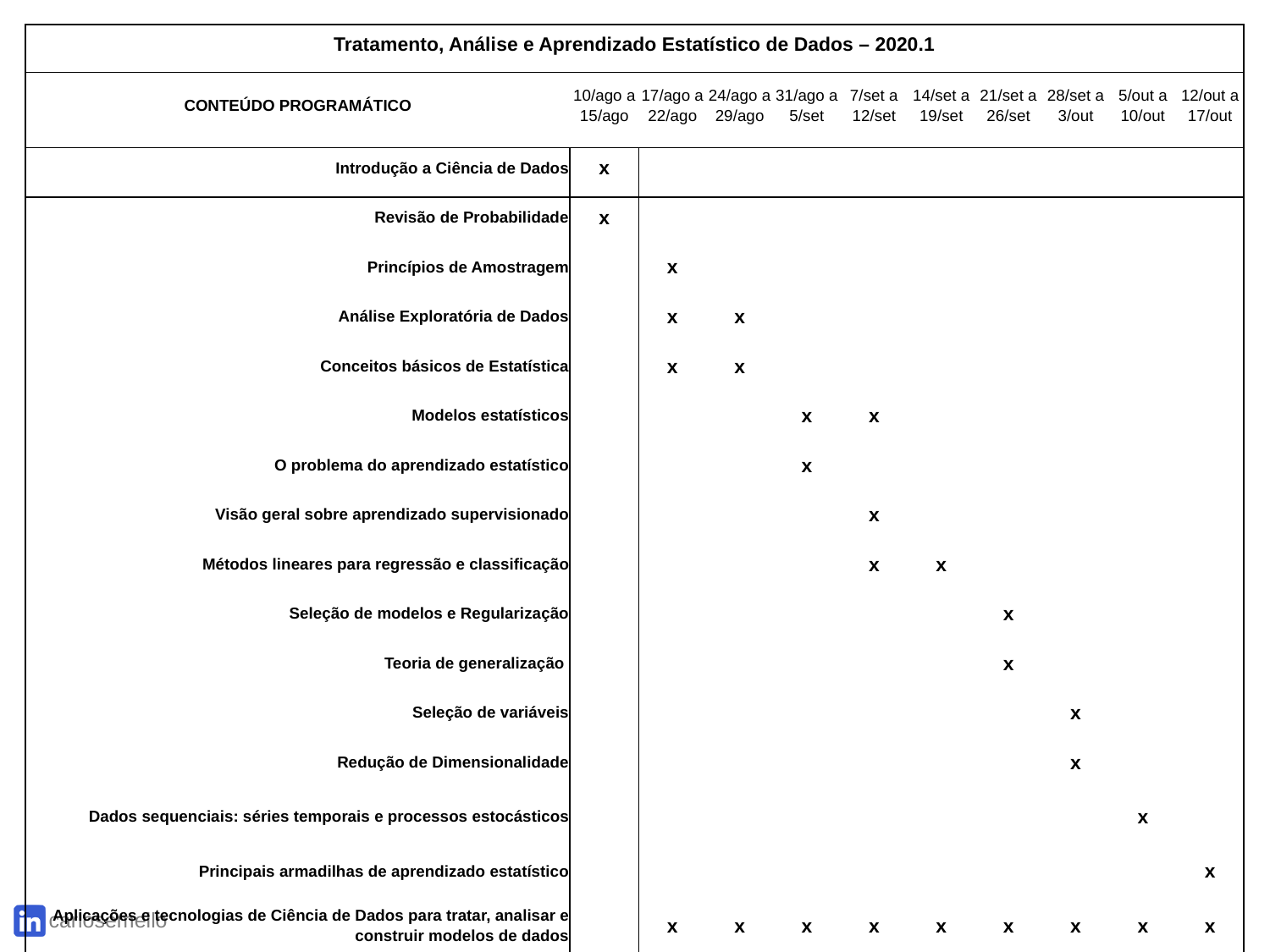

| Tratamento, Análise e Aprendizado Estatístico de Dados – 2020.1 |  |  |  |  |  |  |  |  |  |  |
| --- | --- | --- | --- | --- | --- | --- | --- | --- | --- | --- |
| CONTEÚDO PROGRAMÁTICO | 10/ago a 15/ago | 17/ago a 22/ago | 24/ago a 29/ago | 31/ago a 5/set | 7/set a 12/set | 14/set a 19/set | 21/set a 26/set | 28/set a 3/out | 5/out a 10/out | 12/out a 17/out |
| Introdução a Ciência de Dados | x |  |  |  |  |  |  |  |  |  |
| Revisão de Probabilidade | x |  |  |  |  |  |  |  |  |  |
| Princípios de Amostragem |  | x |  |  |  |  |  |  |  |  |
| Análise Exploratória de Dados |  | x | x |  |  |  |  |  |  |  |
| Conceitos básicos de Estatística |  | x | x |  |  |  |  |  |  |  |
| Modelos estatísticos |  |  |  | x | x |  |  |  |  |  |
| O problema do aprendizado estatístico |  |  |  | x |  |  |  |  |  |  |
| Visão geral sobre aprendizado supervisionado |  |  |  |  | x |  |  |  |  |  |
| Métodos lineares para regressão e classificação |  |  |  |  | x | x |  |  |  |  |
| Seleção de modelos e Regularização |  |  |  |  |  |  | x |  |  |  |
| Teoria de generalização |  |  |  |  |  |  | x |  |  |  |
| Seleção de variáveis |  |  |  |  |  |  |  | x |  |  |
| Redução de Dimensionalidade |  |  |  |  |  |  |  | x |  |  |
| Dados sequenciais: séries temporais e processos estocásticos |  |  |  |  |  |  |  |  | x |  |
| Principais armadilhas de aprendizado estatístico |  |  |  |  |  |  |  |  |  | x |
| Aplicações e tecnologias de Ciência de Dados para tratar, analisar e construir modelos de dados |  | x | x | x | x | x | x | x | x | x |